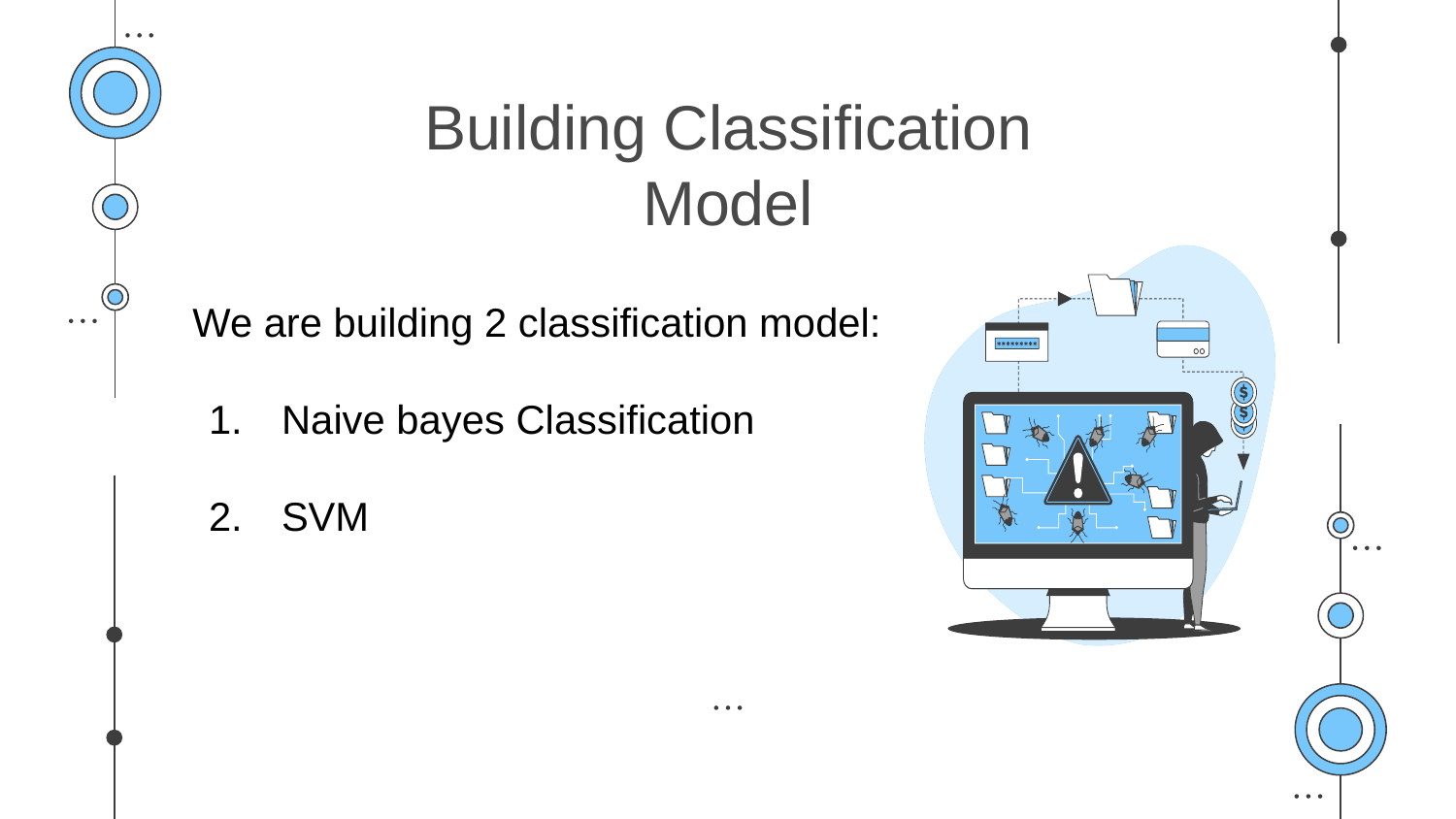

# Building Classification Model

We are building 2 classification model:

Naive bayes Classification

SVM